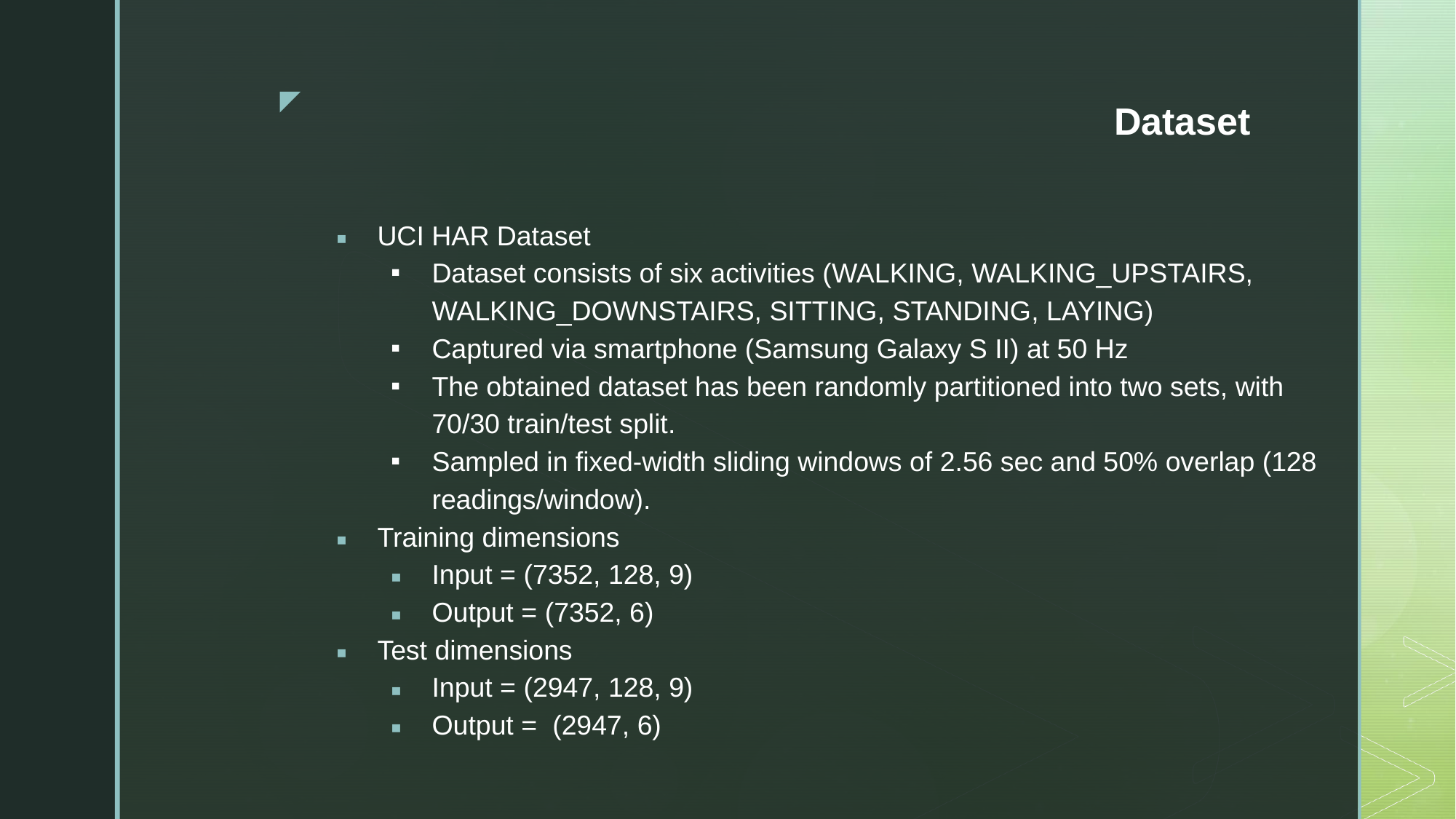

# Dataset
UCI HAR Dataset
Dataset consists of six activities (WALKING, WALKING_UPSTAIRS, WALKING_DOWNSTAIRS, SITTING, STANDING, LAYING)
Captured via smartphone (Samsung Galaxy S II) at 50 Hz
The obtained dataset has been randomly partitioned into two sets, with 70/30 train/test split.
Sampled in fixed-width sliding windows of 2.56 sec and 50% overlap (128 readings/window).
Training dimensions
Input = (7352, 128, 9)
Output = (7352, 6)
Test dimensions
Input = (2947, 128, 9)
Output =  (2947, 6)